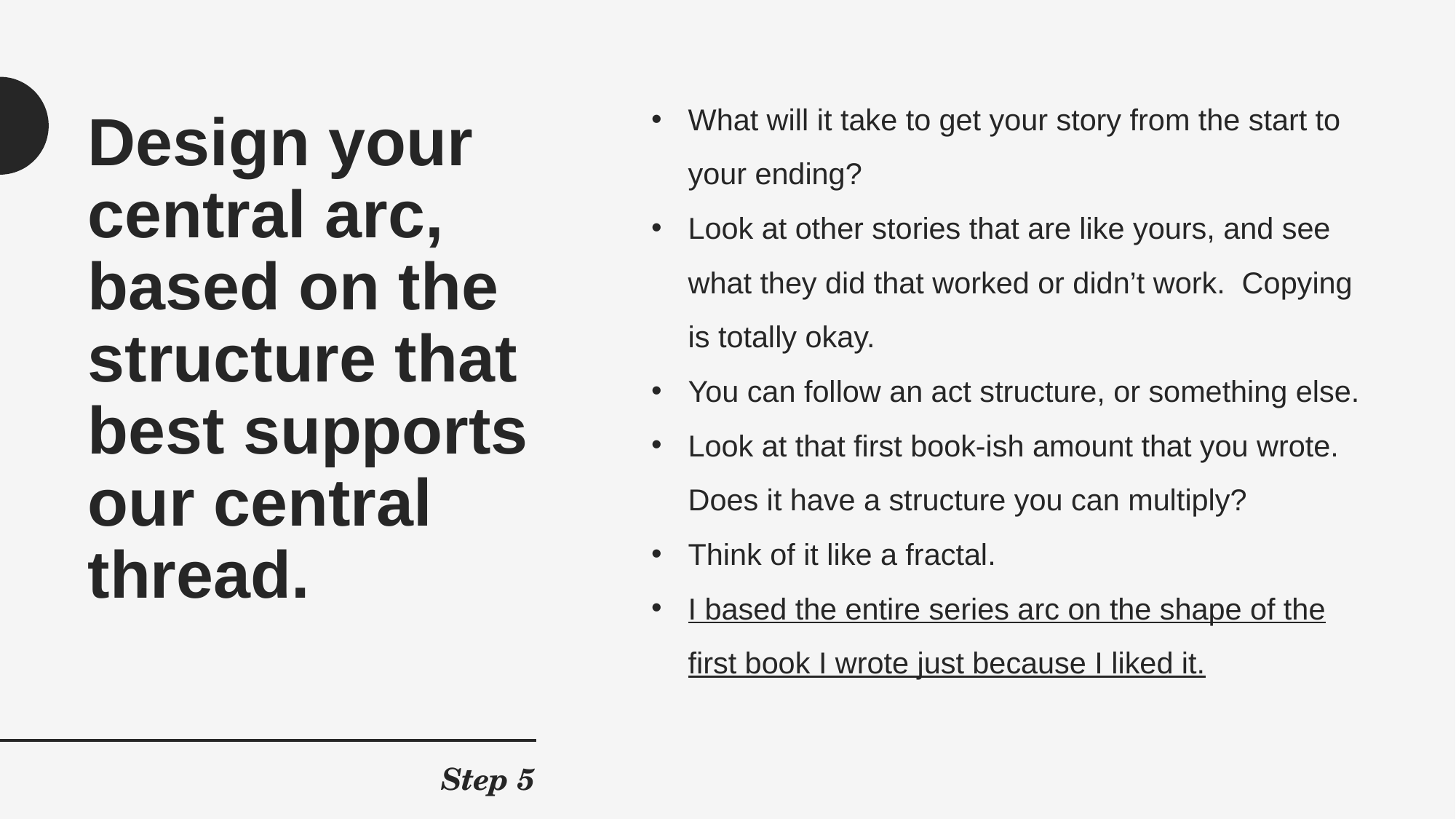

What will it take to get your story from the start to your ending?
Look at other stories that are like yours, and see what they did that worked or didn’t work.  Copying is totally okay.
You can follow an act structure, or something else.
Look at that first book-ish amount that you wrote.  Does it have a structure you can multiply?
Think of it like a fractal.
I based the entire series arc on the shape of the first book I wrote just because I liked it.
# Design your central arc, based on the structure that best supports our central thread.
Step 5